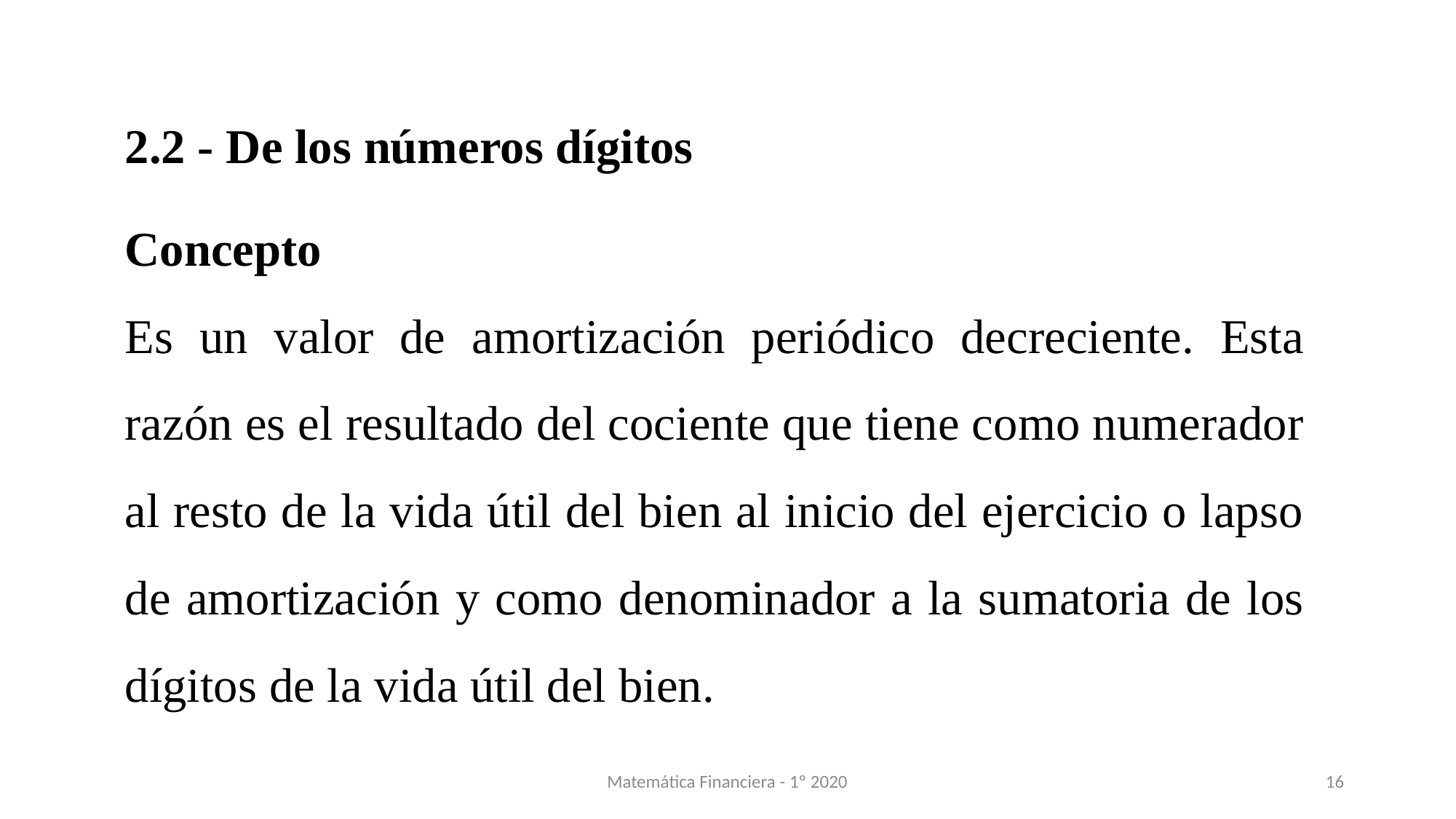

2.2 - De los números dígitos
Concepto
Es un valor de amortización periódico decreciente. Esta razón es el resultado del cociente que tiene como numerador al resto de la vida útil del bien al inicio del ejercicio o lapso de amortización y como denominador a la sumatoria de los dígitos de la vida útil del bien.
Matemática Financiera - 1º 2020
16